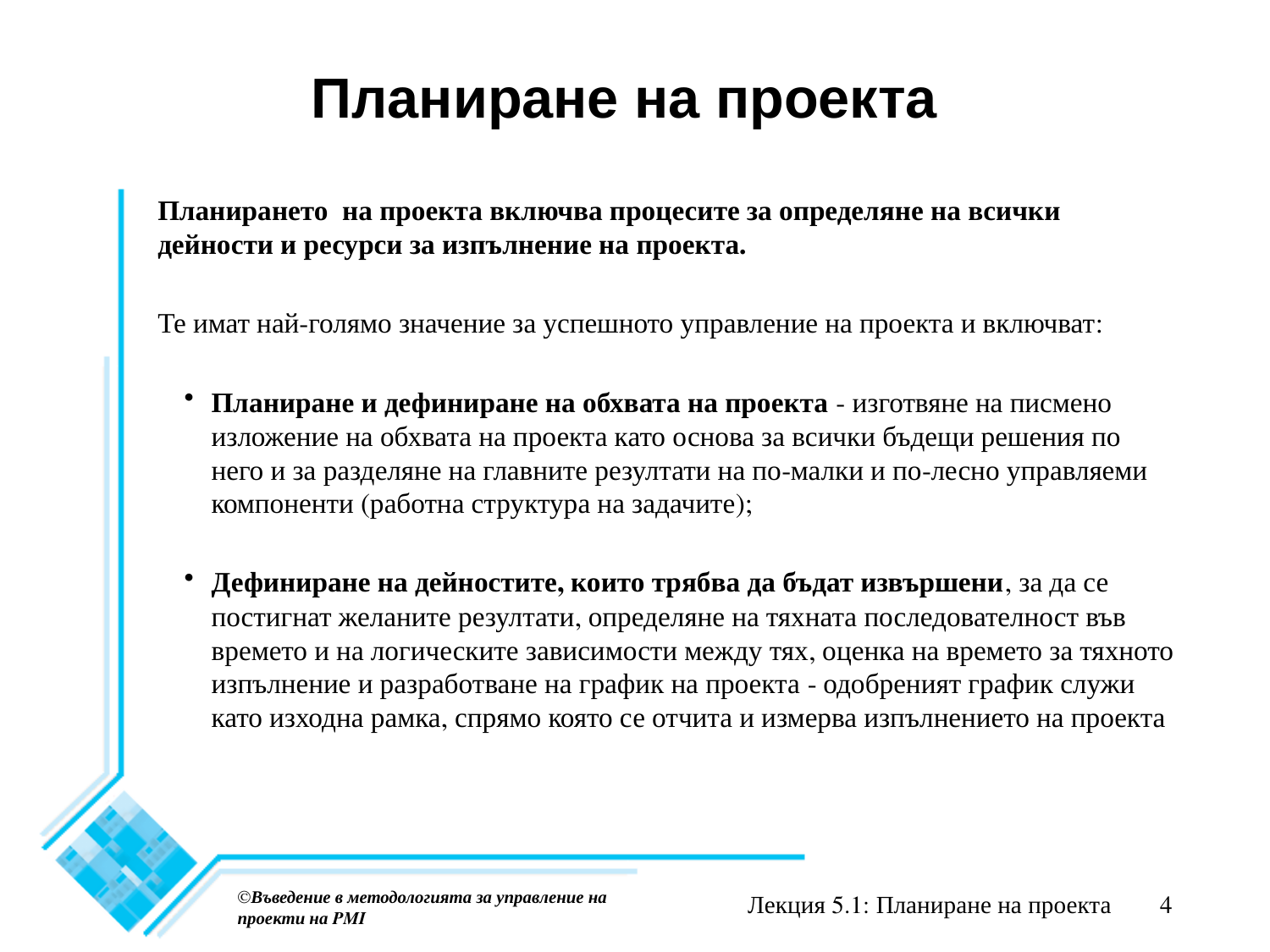

# Планиране на проекта
Планирането  на проекта включва процесите за определяне на всички дейности и ресурси за изпълнение на проекта.

Те имат най-голямо значение за успешното управление на проекта и включват:

Планиране и дефиниране на обхвата на проекта - изготвяне на писмено изложение на обхвата на проекта като основа за всички бъдещи решения по него и за разделяне на главните резултати на по-малки и по-лесно управляеми компоненти (работна структура на задачите);

Дефиниране на дейностите, които трябва да бъдат извършени, за да се постигнат желаните резултати, определяне на тяхната последователност във времето и на логическите зависимости между тях, оценка на времето за тяхното изпълнение и разработване на график на проекта - одобреният график служи като изходна рамка, спрямо която се отчита и измерва изпълнението на проекта

©Въведение в методологията за управление на проекти на PMI

Лекция 5.1: Планиране на проекта
4